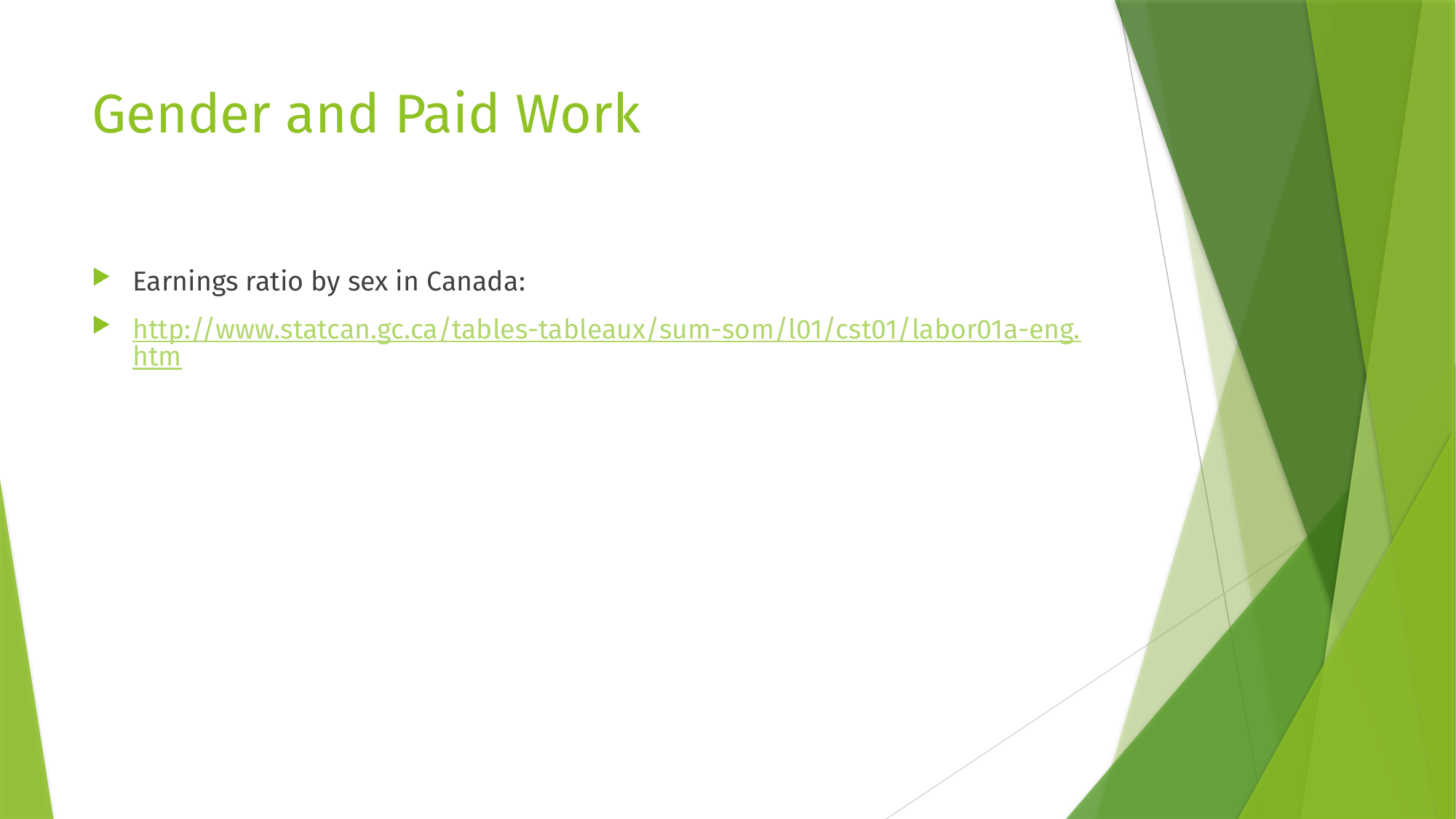

# Gender and Paid Work
Earnings ratio by sex in Canada:
http://www.statcan.gc.ca/tables-tableaux/sum-som/l01/cst01/labor01a-eng.htm